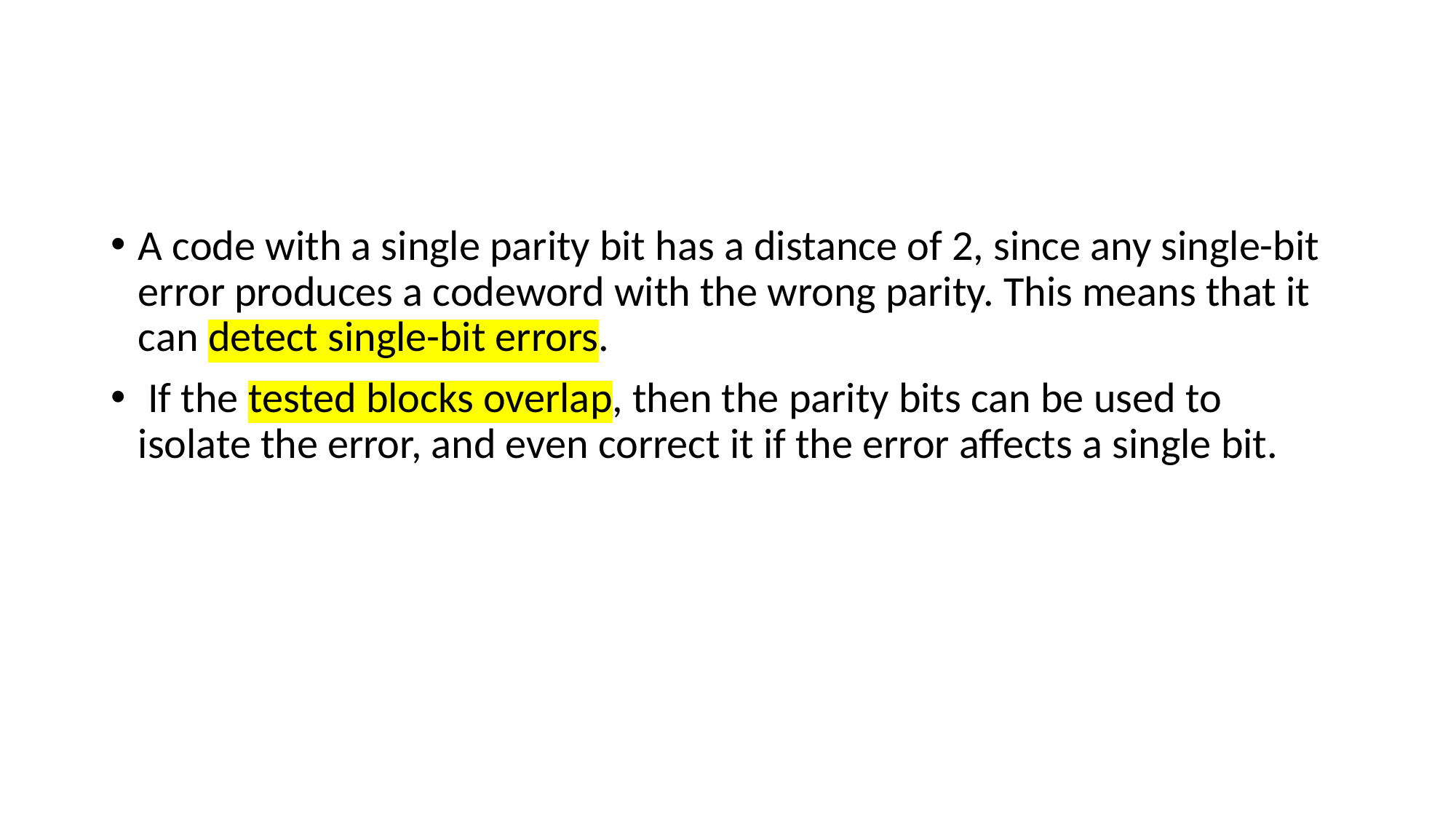

#
A code with a single parity bit has a distance of 2, since any single-bit error produces a codeword with the wrong parity. This means that it can detect single-bit errors.
 If the tested blocks overlap, then the parity bits can be used to isolate the error, and even correct it if the error affects a single bit.